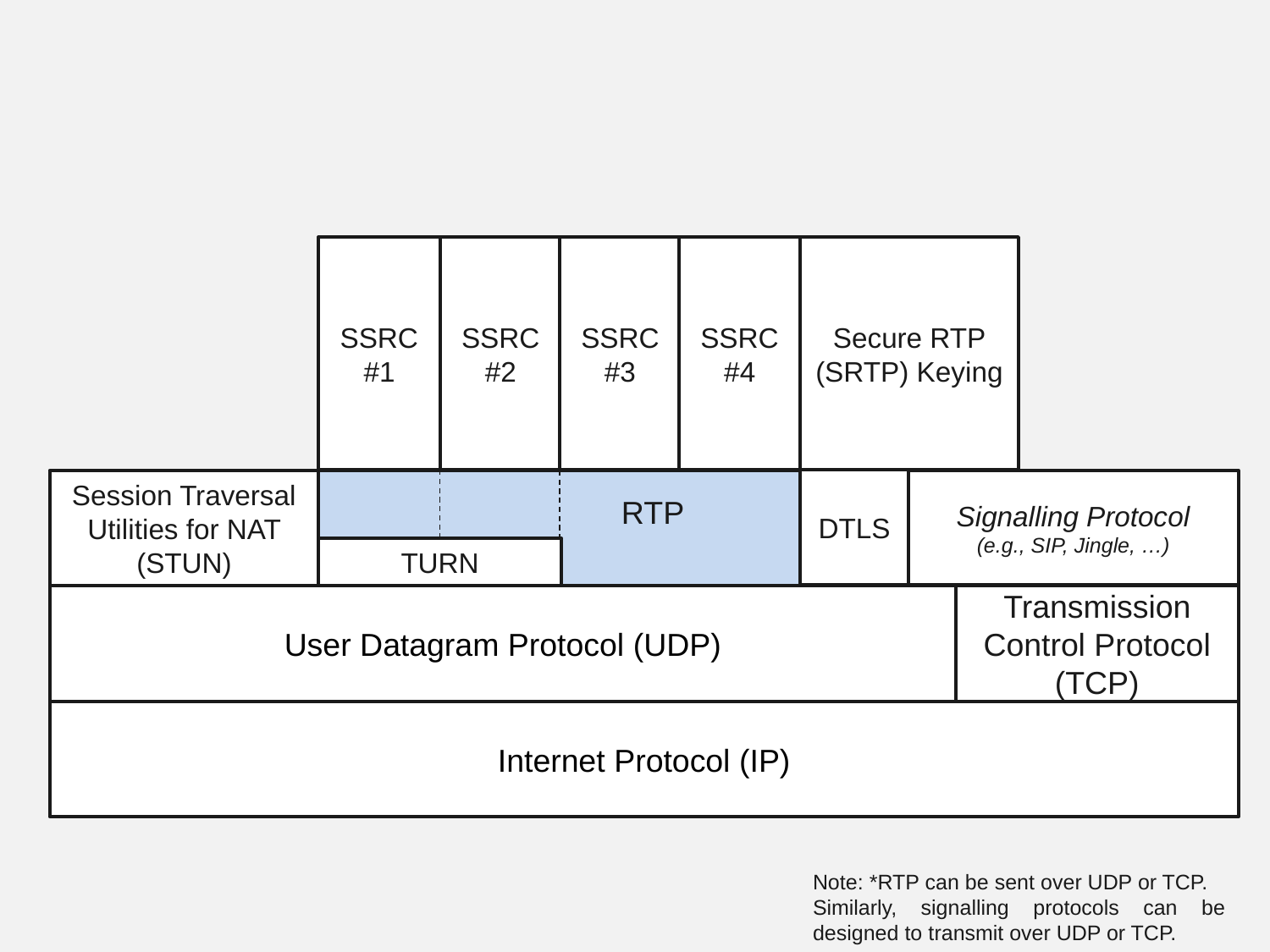

SSRC #1
SSRC #2
SSRC #3
SSRC #4
Secure RTP (SRTP) Keying
DTLS
Session Traversal Utilities for NAT (STUN)
                     RTP

Signalling Protocol
(e.g., SIP, Jingle, …)
TURN
User Datagram Protocol (UDP)
Transmission Control Protocol (TCP)
Internet Protocol (IP)
Note: *RTP can be sent over UDP or TCP.
Similarly, signalling protocols can be designed to transmit over UDP or TCP.